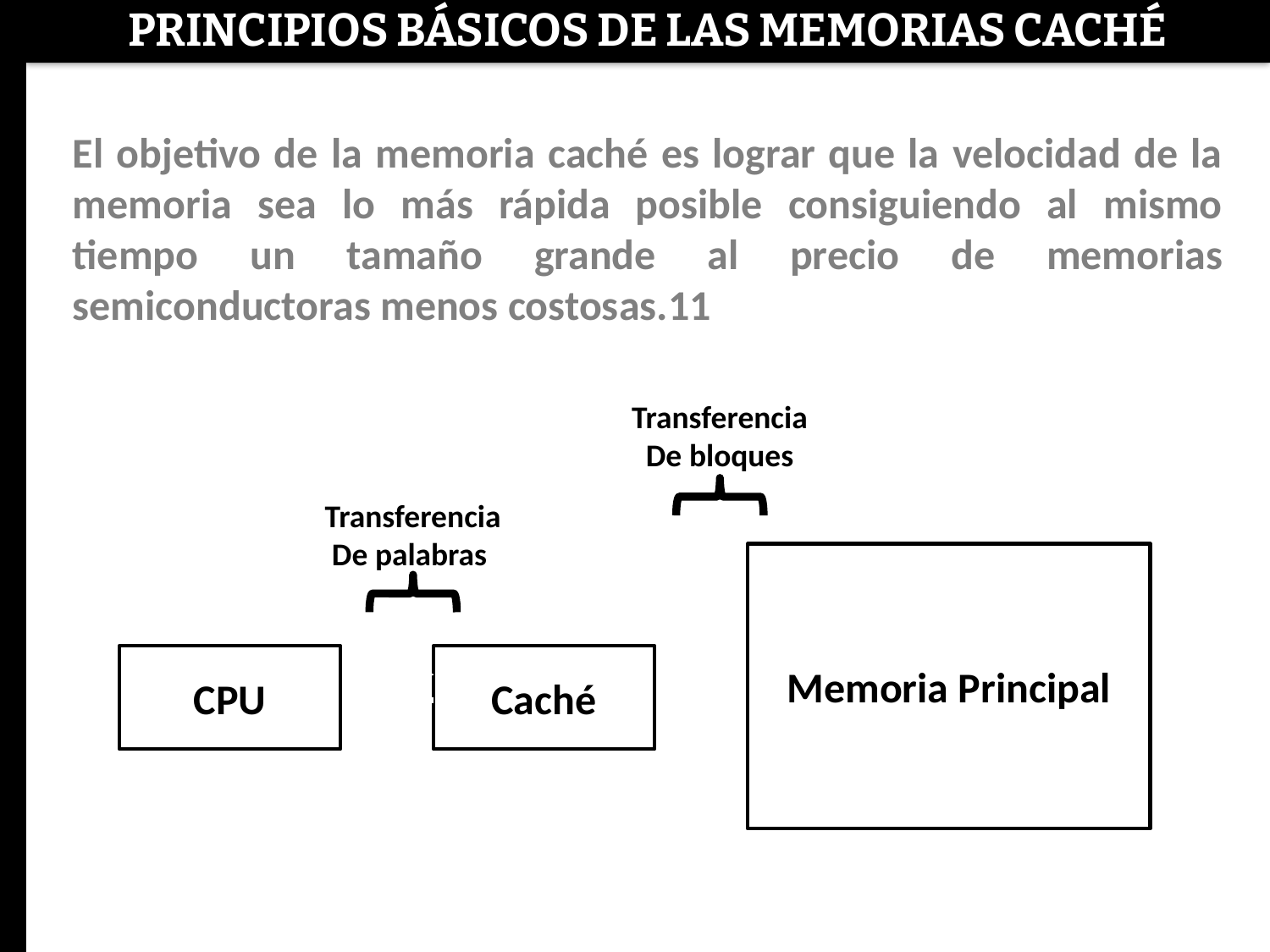

PRINCIPIOS BÁSICOS DE LAS MEMORIAS CACHÉ

El objetivo de la memoria caché es lograr que la velocidad de la memoria sea lo más rápida posible consiguiendo al mismo tiempo un tamaño grande al precio de memorias semiconductoras menos costosas.11
Transferencia
De bloques

Transferencia
De palabras
Memoria Principal

CPU
Caché